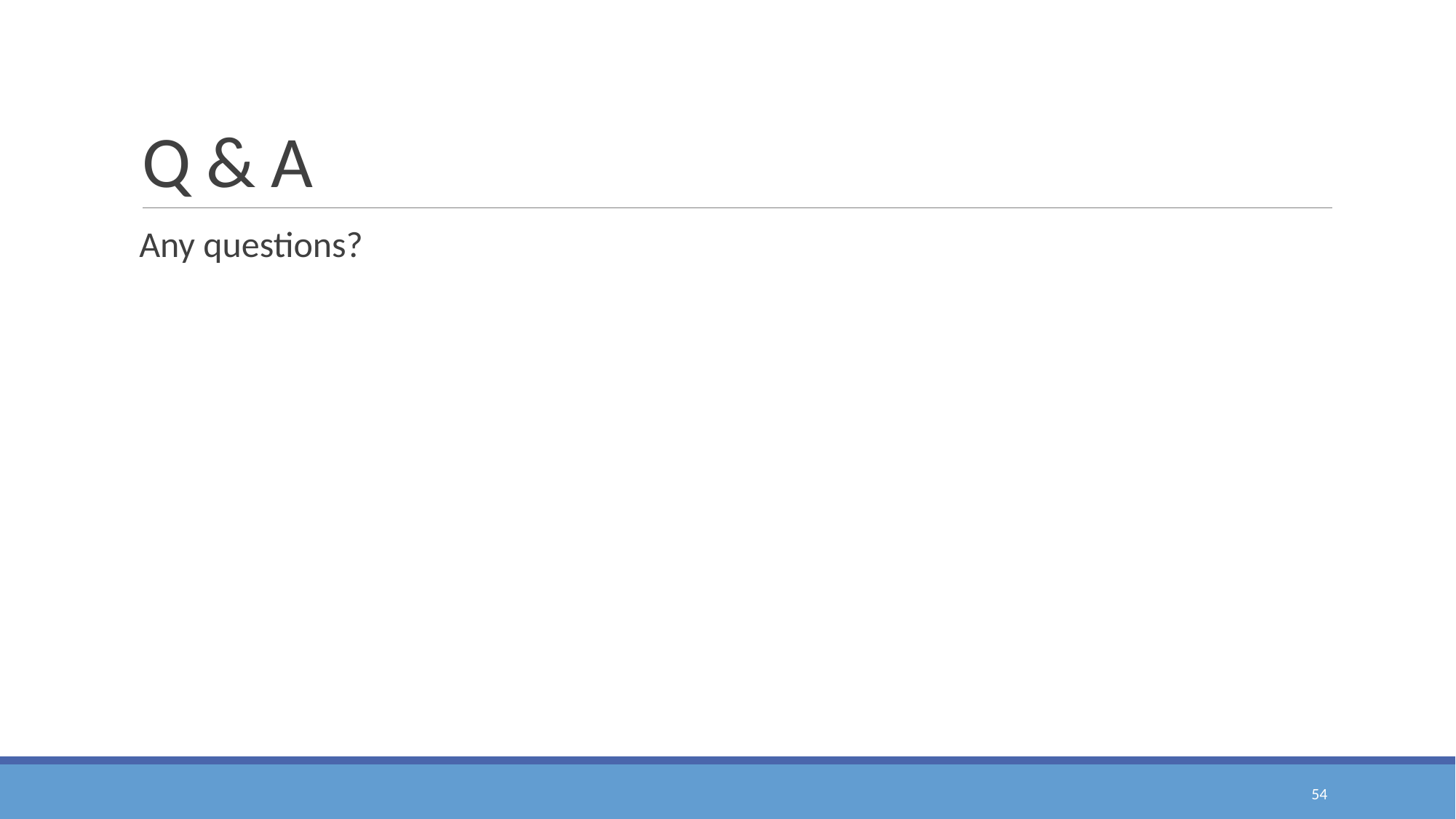

# Q & A
 Any questions?
54